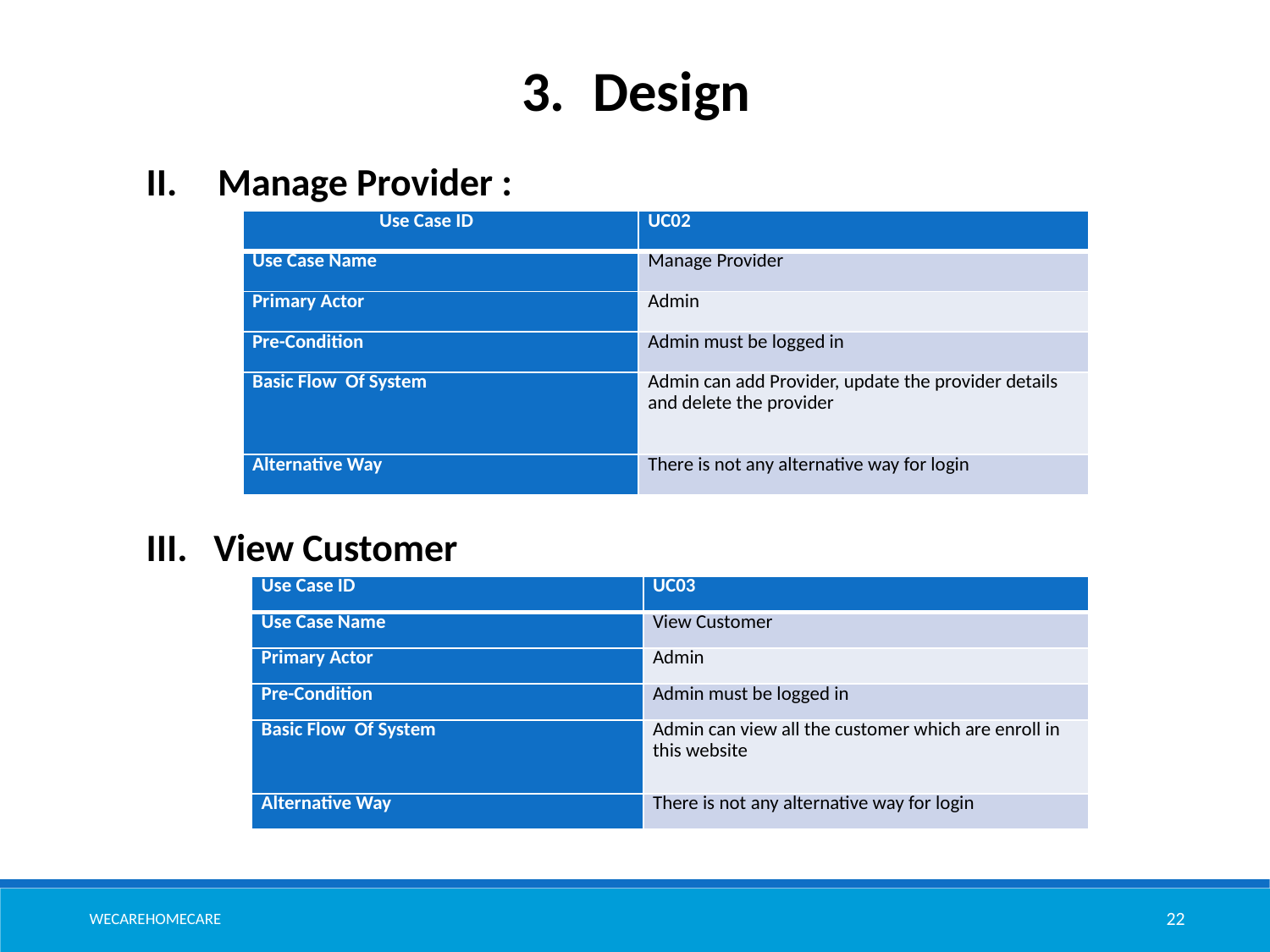

Design
Manage Provider :
| Use Case ID | UC02 |
| --- | --- |
| Use Case Name | Manage Provider |
| Primary Actor | Admin |
| Pre-Condition | Admin must be logged in |
| Basic Flow Of System | Admin can add Provider, update the provider details and delete the provider |
| Alternative Way | There is not any alternative way for login |
III.   View Customer
| Use Case ID | UC03 |
| --- | --- |
| Use Case Name | View Customer |
| Primary Actor | Admin |
| Pre-Condition | Admin must be logged in |
| Basic Flow Of System | Admin can view all the customer which are enroll in this website |
| Alternative Way | There is not any alternative way for login |
Wecarehomecare
22